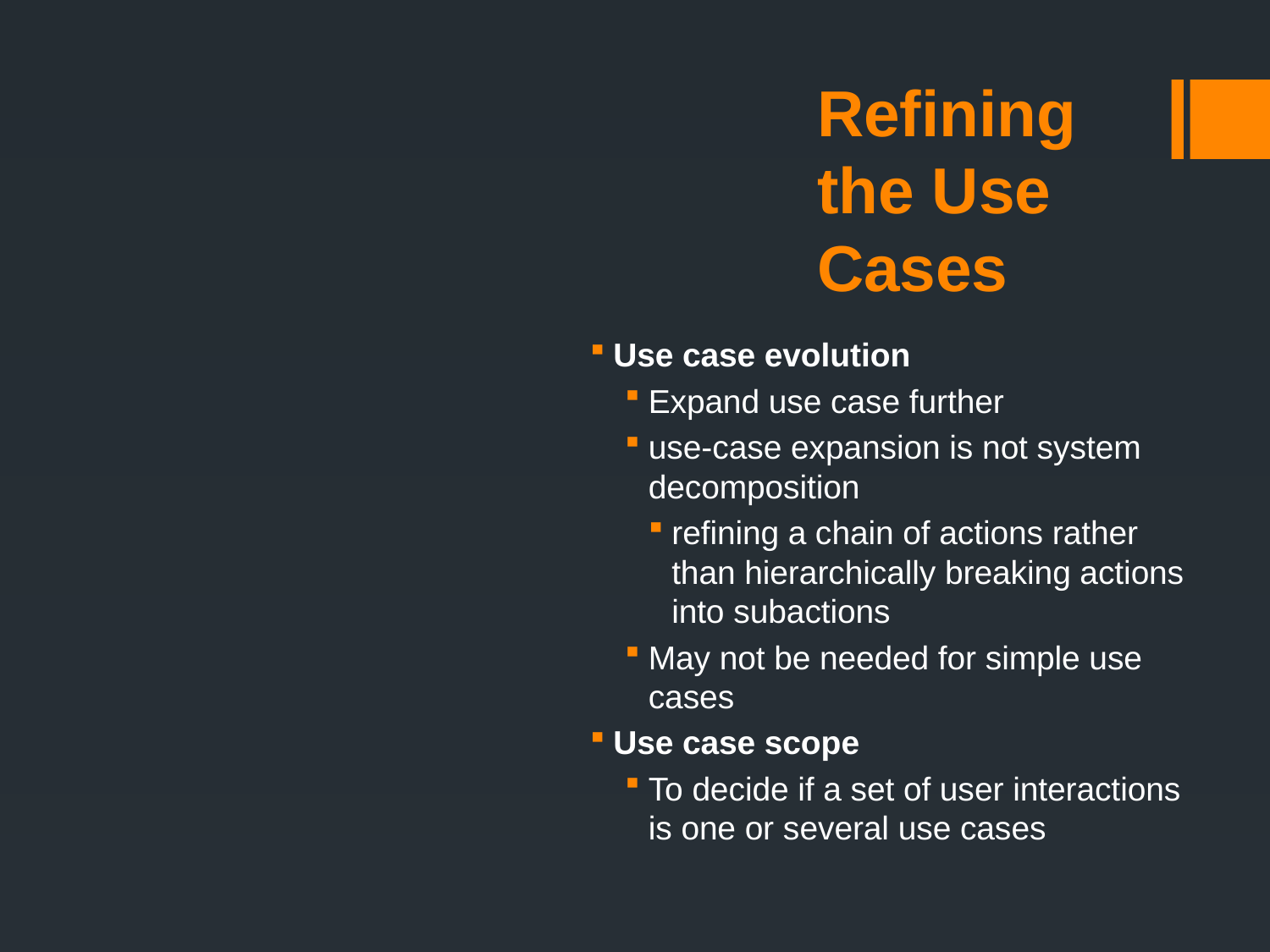

# Refining the Use Cases
Use case evolution
Expand use case further
use-case expansion is not system decomposition
refining a chain of actions rather than hierarchically breaking actions into subactions
May not be needed for simple use cases
Use case scope
To decide if a set of user interactions is one or several use cases